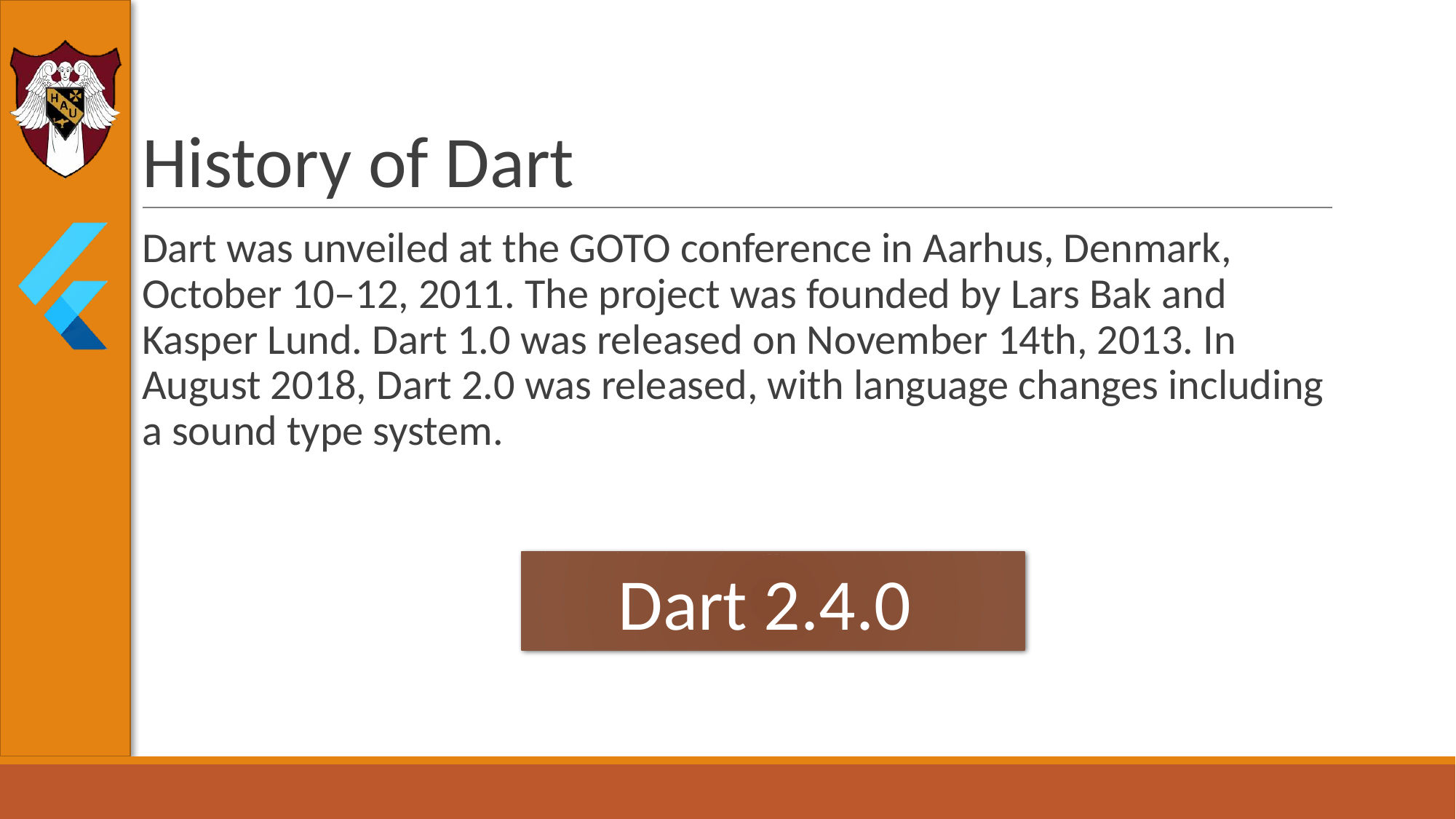

# History of Dart
Dart was unveiled at the GOTO conference in Aarhus, Denmark, October 10–12, 2011. The project was founded by Lars Bak and Kasper Lund. Dart 1.0 was released on November 14th, 2013. In August 2018, Dart 2.0 was released, with language changes including a sound type system.
Dart 2.4.0